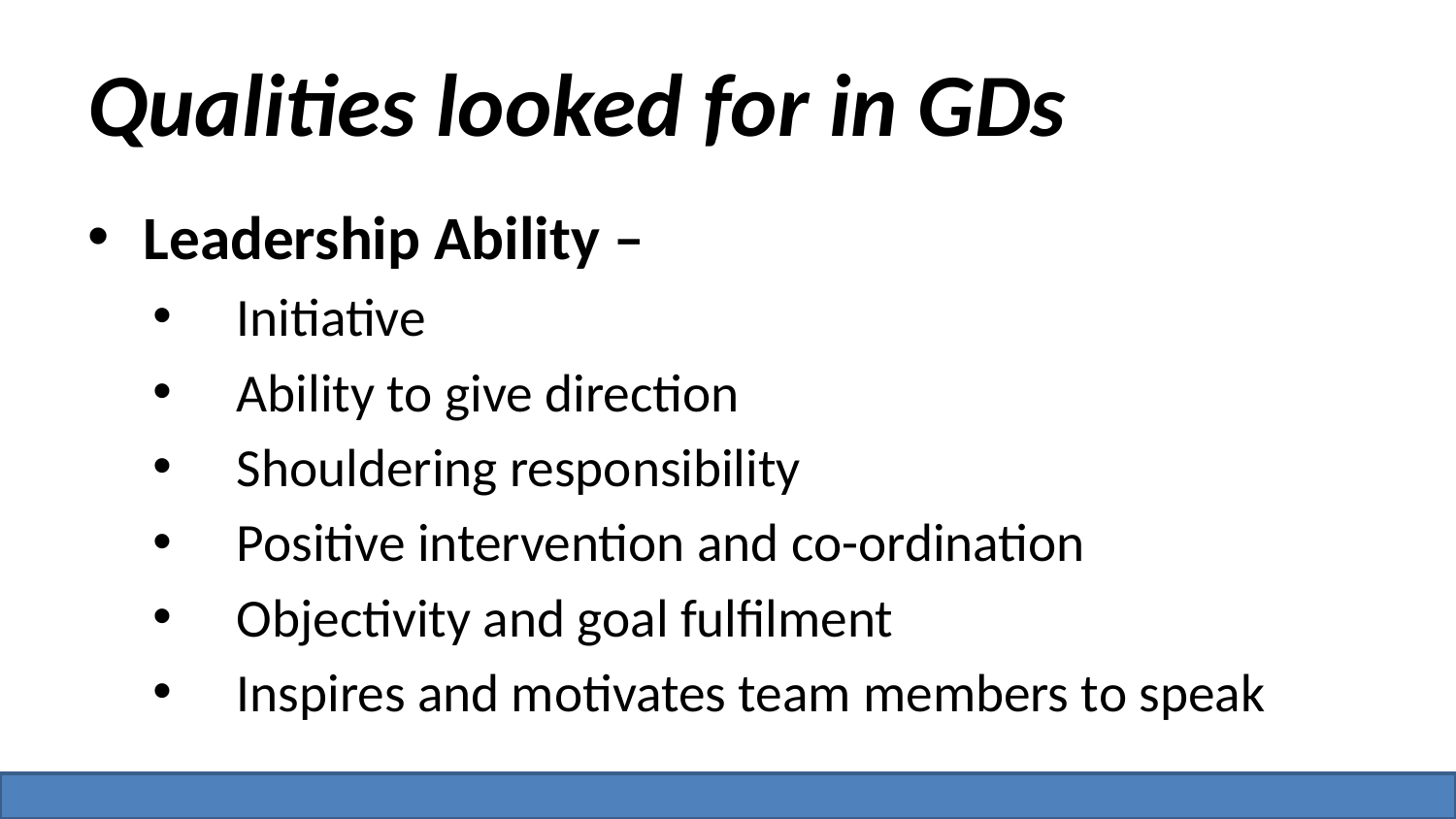

# Qualities looked for in GDs
Leadership Ability –
Initiative
Ability to give direction
Shouldering responsibility
Positive intervention and co-ordination
Objectivity and goal fulfilment
Inspires and motivates team members to speak